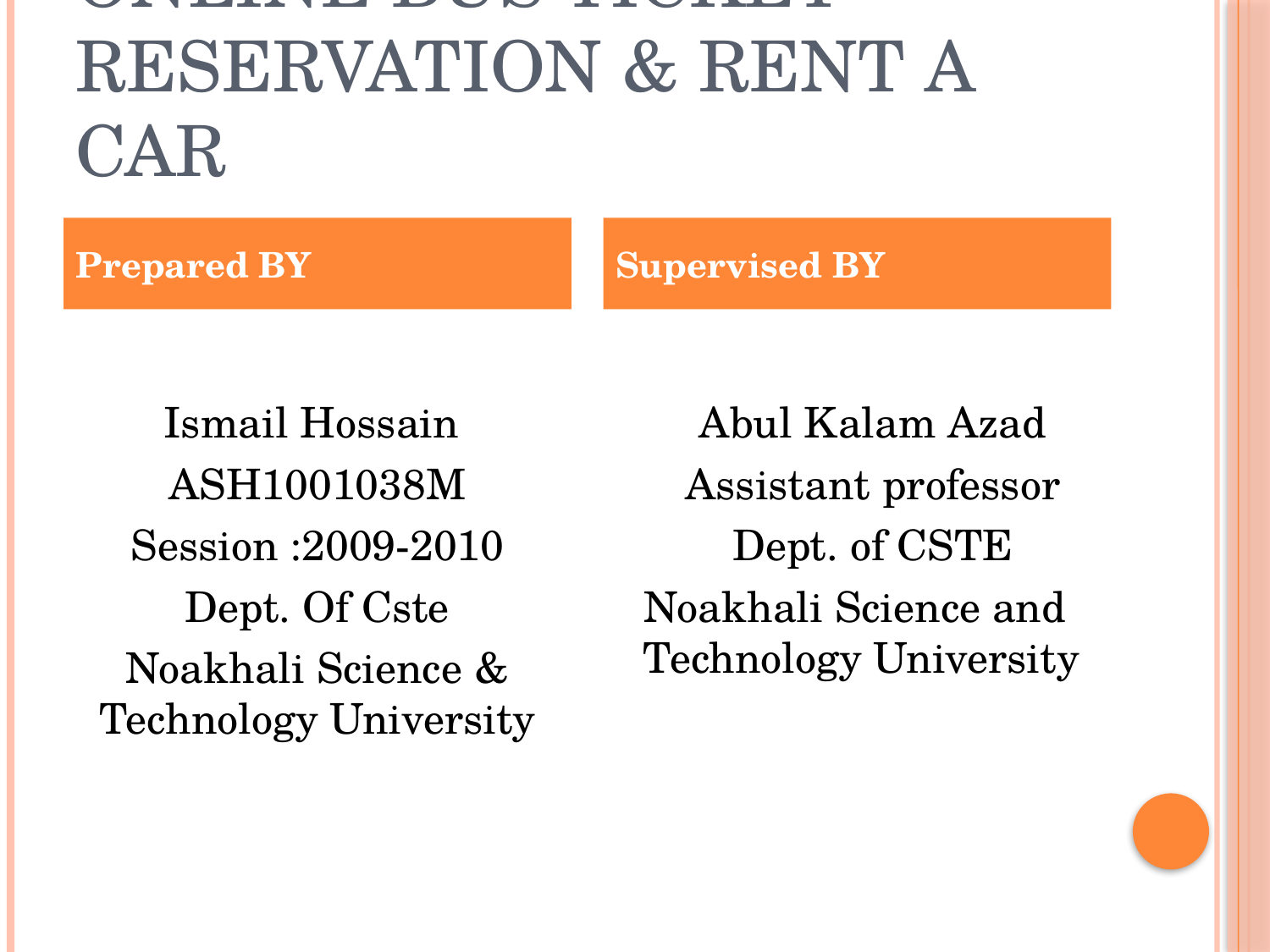

# Online Bus Ticket Reservation & Rent A Car
Prepared BY
Supervised BY

Ismail Hossain
ASH1001038M
Session :2009-2010
Dept. Of Cste
Noakhali Science & Technology University

  Abul Kalam Azad
  Assistant professor
  Dept. of CSTE
  Noakhali Science and    Technology University